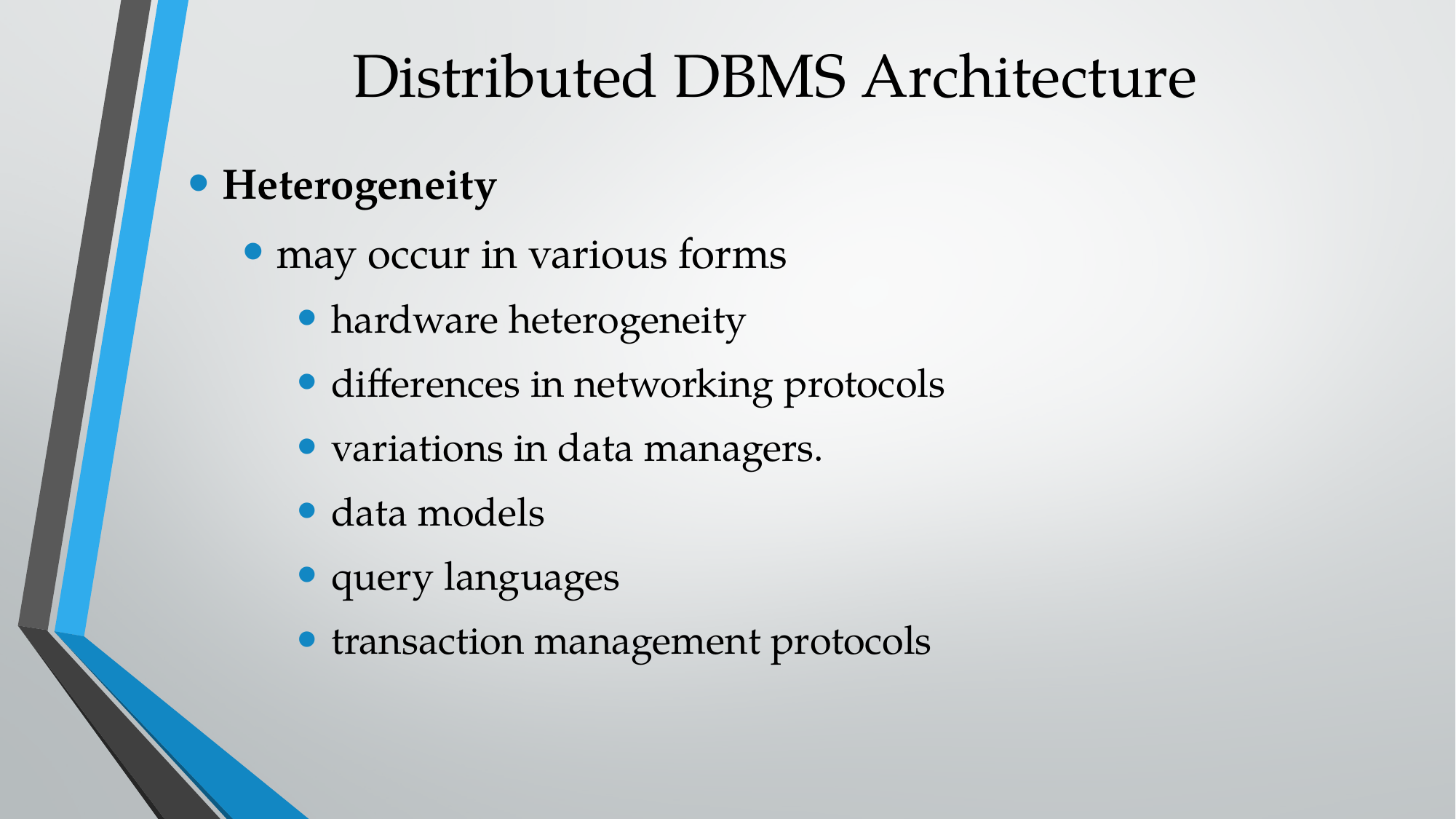

# Distributed DBMS Architecture
Heterogeneity
may occur in various forms
hardware heterogeneity
differences in networking protocols
variations in data managers.
data models
query languages
transaction management protocols